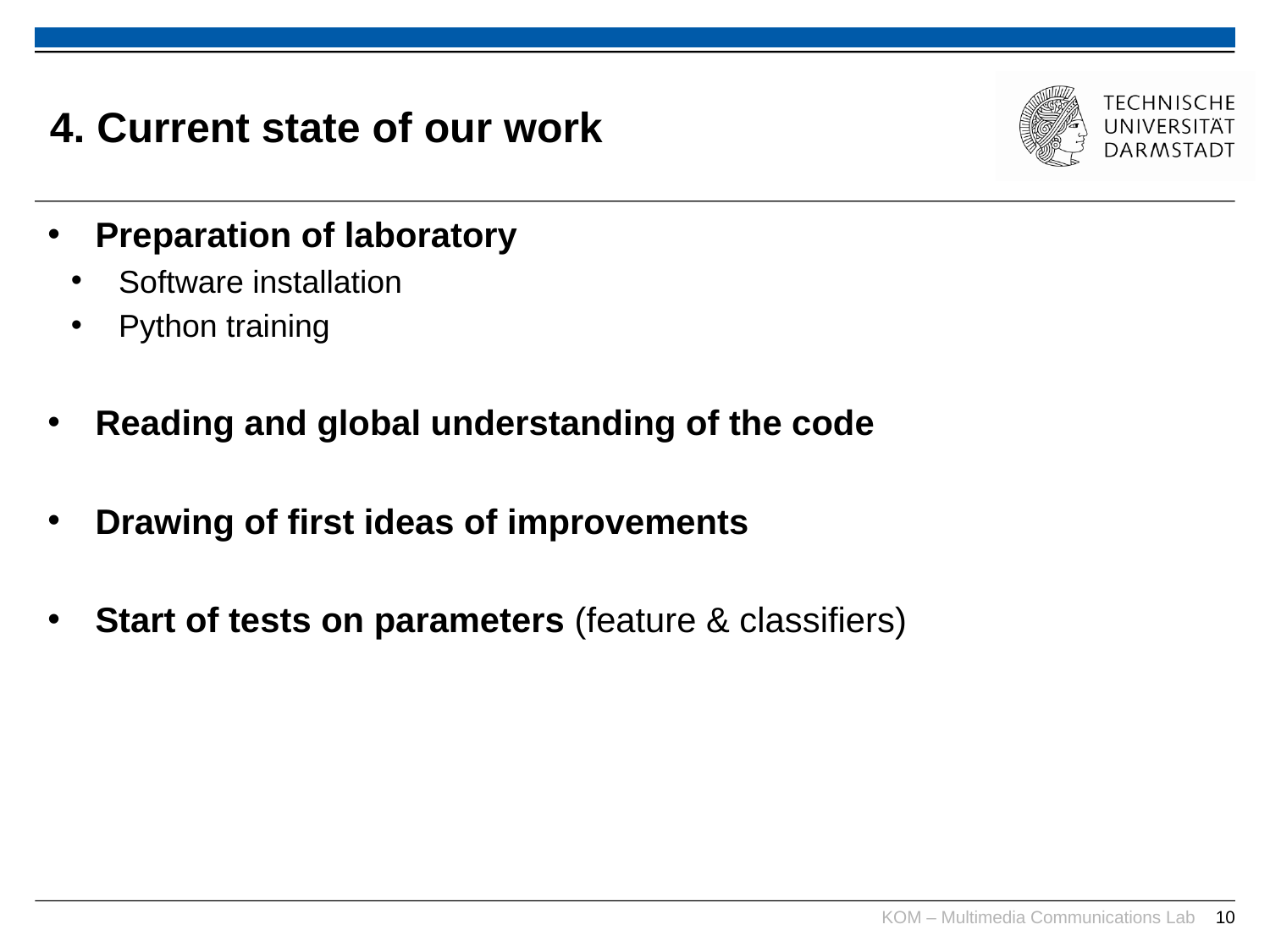

# 4. Current state of our work
Preparation of laboratory
Software installation
Python training

Reading and global understanding of the code

Drawing of first ideas of improvements

Start of tests on parameters (feature & classifiers)